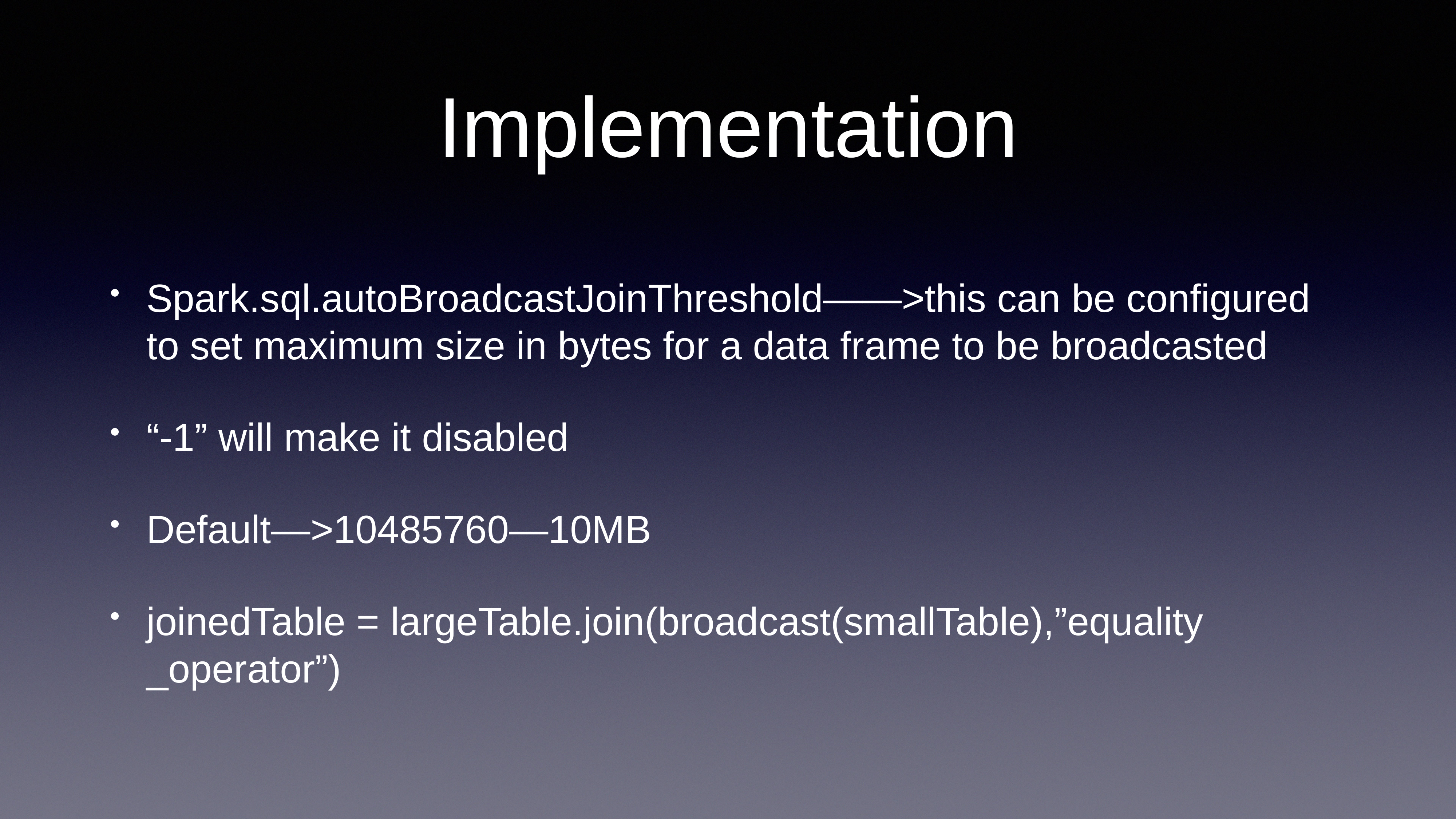

# Implementation
Spark.sql.autoBroadcastJoinThreshold——>this can be configured to set maximum size in bytes for a data frame to be broadcasted
“-1” will make it disabled
Default—>10485760—10MB
joinedTable = largeTable.join(broadcast(smallTable),”equality _operator”)